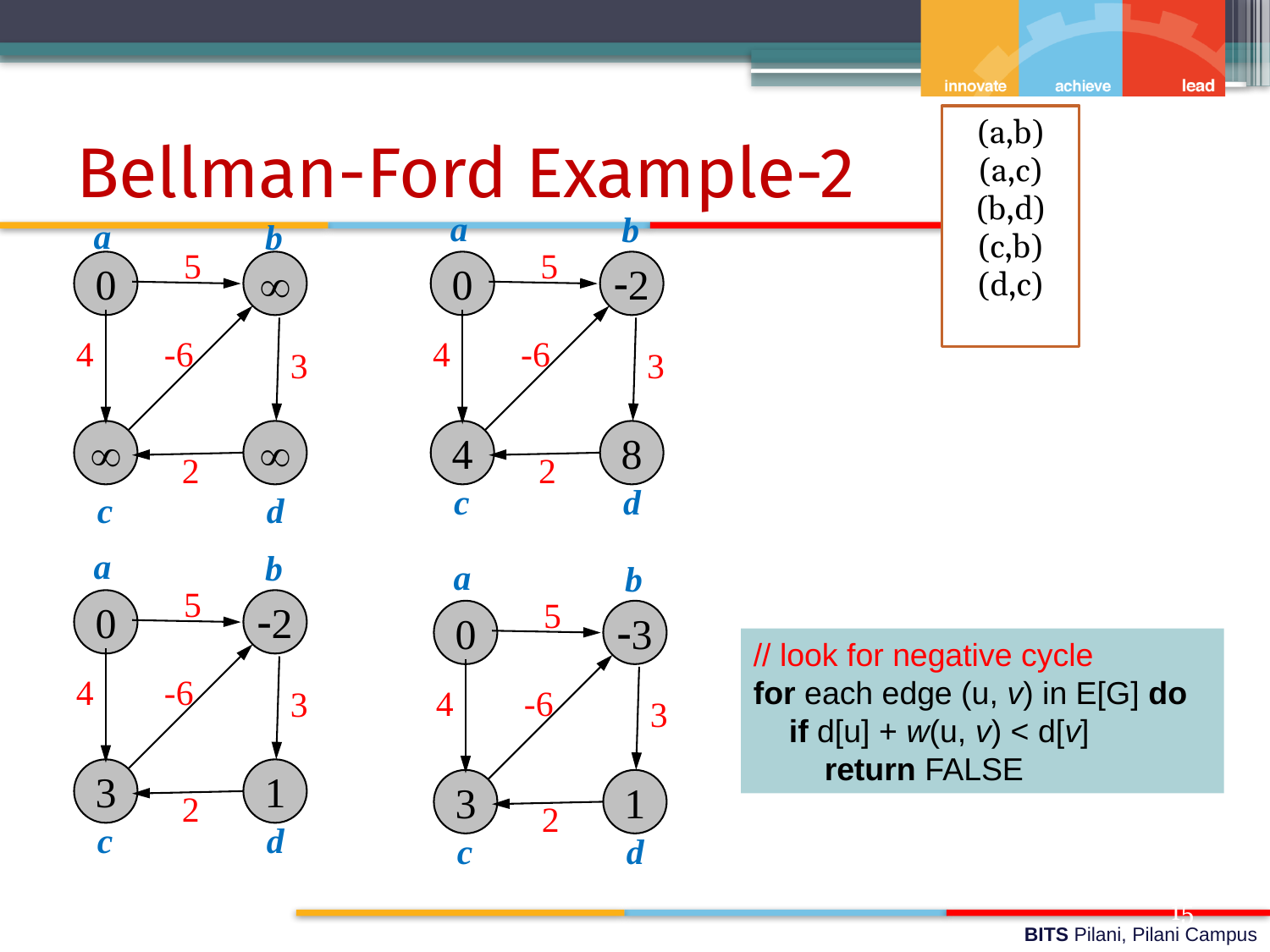

# Bellman-Ford Example-2
(a,b) (a,c)
(b,d)
(c,b)
(d,c)

a
b
5
0
−2
4
-6
3
4
8
2
c
d
a
b
5
0
∞
4
-6
3
∞
∞
2
c
d
a
b
5
0
−2
4
-6
3
3
1
2
c
d
a
b
5
0
−3
4
-6
3
3
1
2
c
d
// look for negative cycle
for each edge (u, v) in E[G] do
    if d[u] + w(u, v) < d[v]
        return FALSE
15